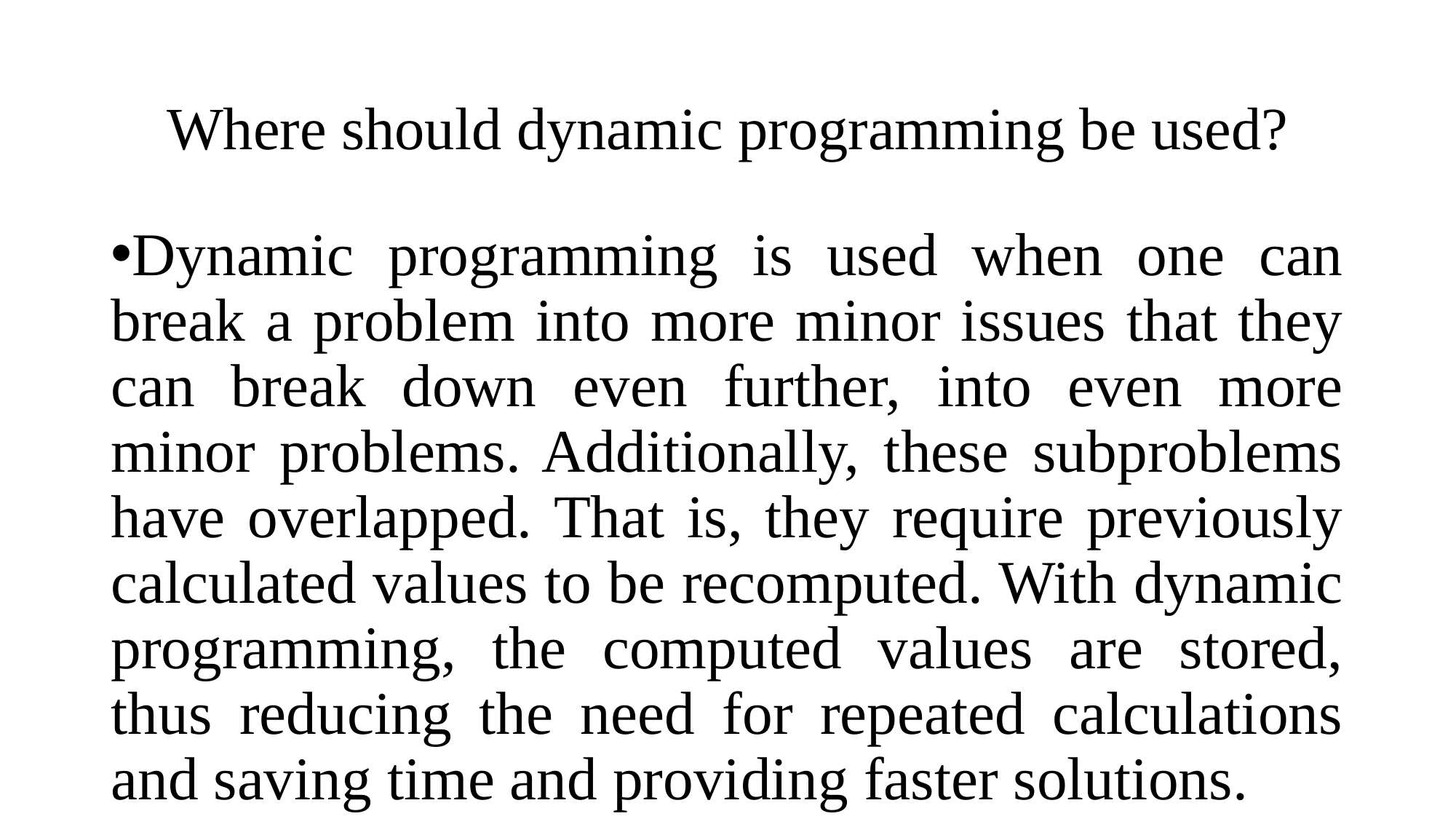

# Where should dynamic programming be used?
Dynamic programming is used when one can break a problem into more minor issues that they can break down even further, into even more minor problems. Additionally, these subproblems have overlapped. That is, they require previously calculated values to be recomputed. With dynamic programming, the computed values are stored, thus reducing the need for repeated calculations and saving time and providing faster solutions.